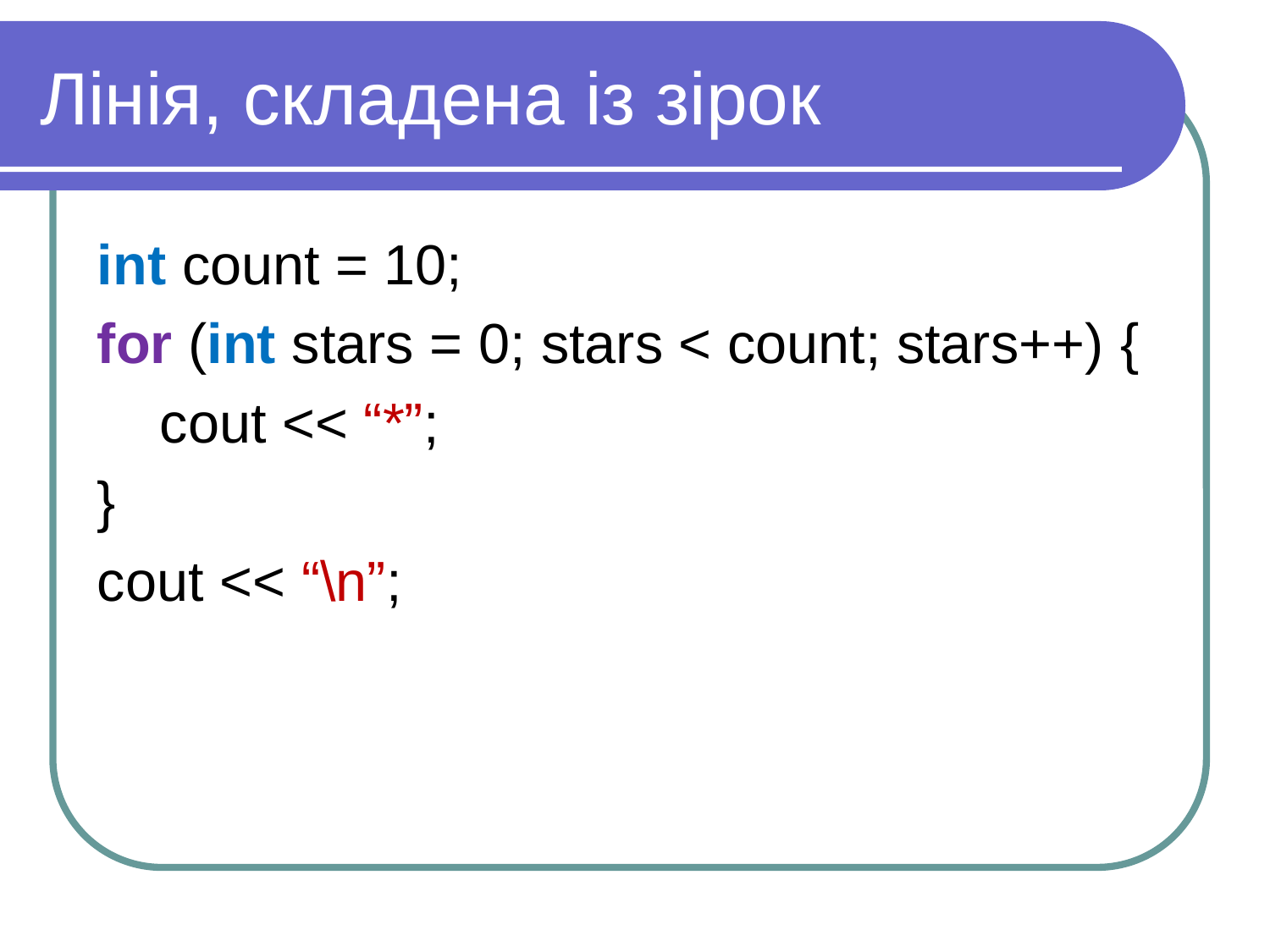

# Лінія, складена із зірок
int count = 10;
for (int stars = 0; stars < count; stars++) {
    cout << “*”;
}
cout << “\n”;